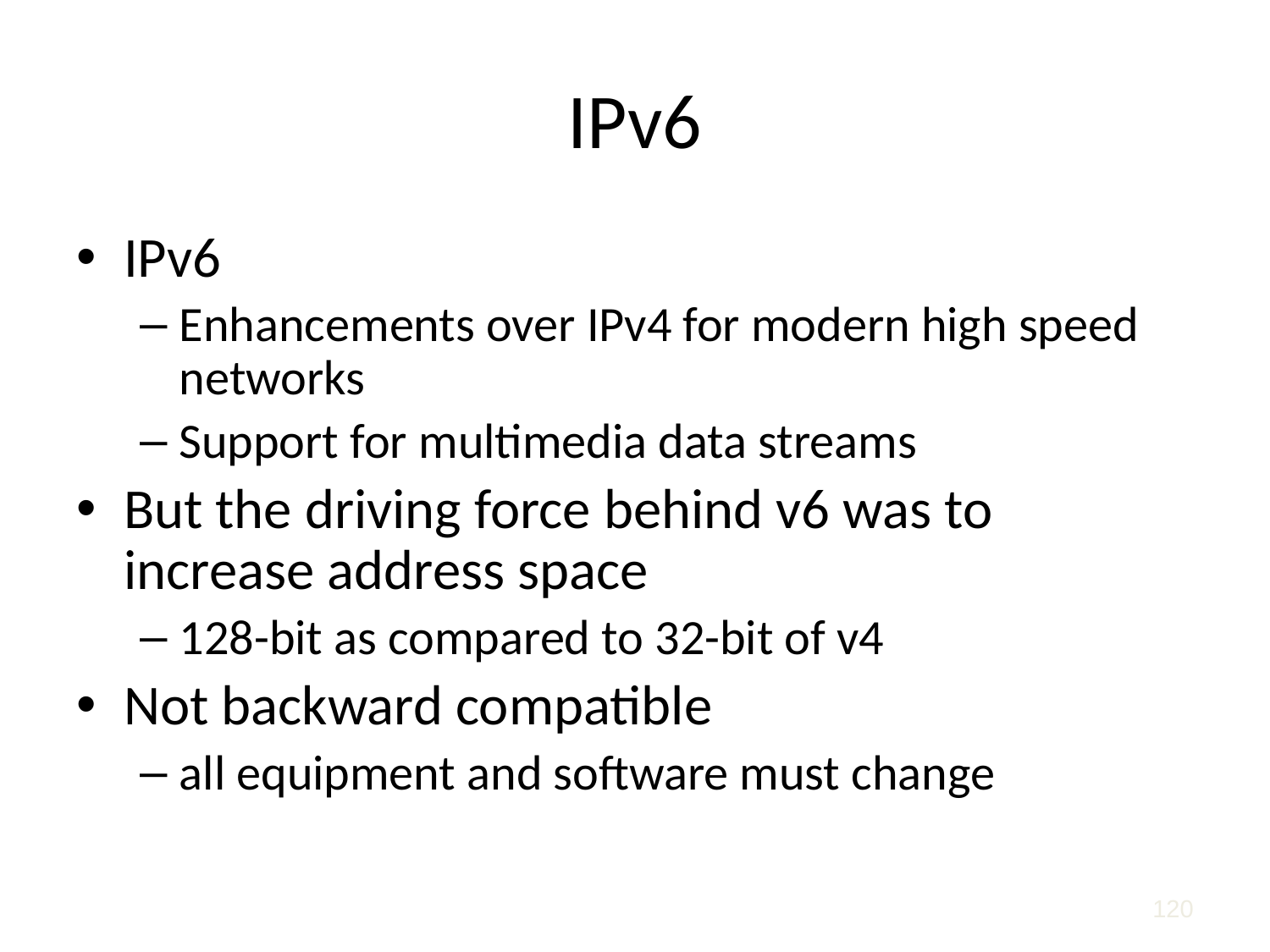

# IPv6
IPv6
Enhancements over IPv4 for modern high speed networks
Support for multimedia data streams
But the driving force behind v6 was to increase address space
128-bit as compared to 32-bit of v4
Not backward compatible
all equipment and software must change
120